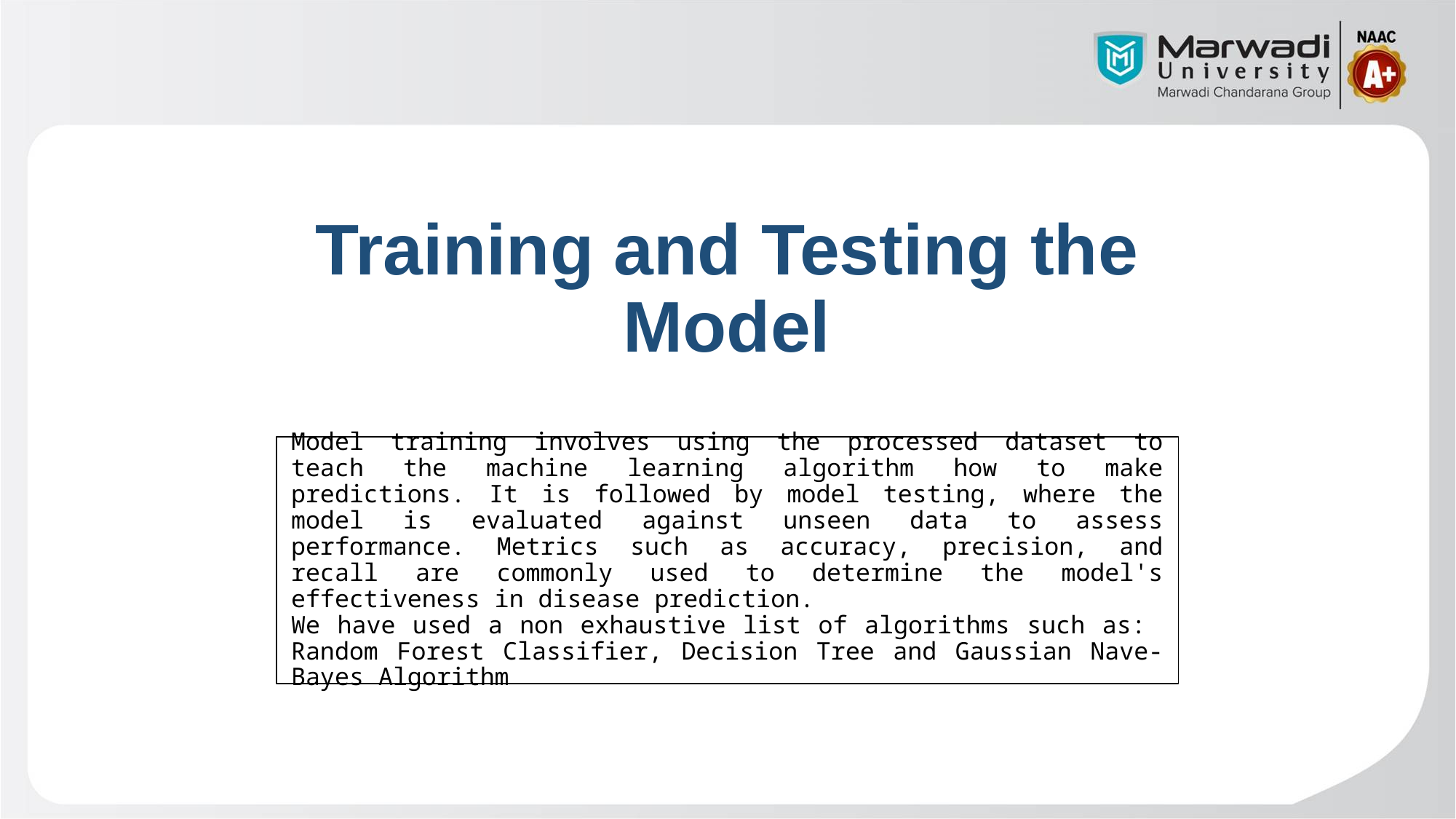

# Training and Testing the Model
Model training involves using the processed dataset to teach the machine learning algorithm how to make predictions. It is followed by model testing, where the model is evaluated against unseen data to assess performance. Metrics such as accuracy, precision, and recall are commonly used to determine the model's effectiveness in disease prediction.
We have used a non exhaustive list of algorithms such as:
Random Forest Classifier, Decision Tree and Gaussian Nave-Bayes Algorithm